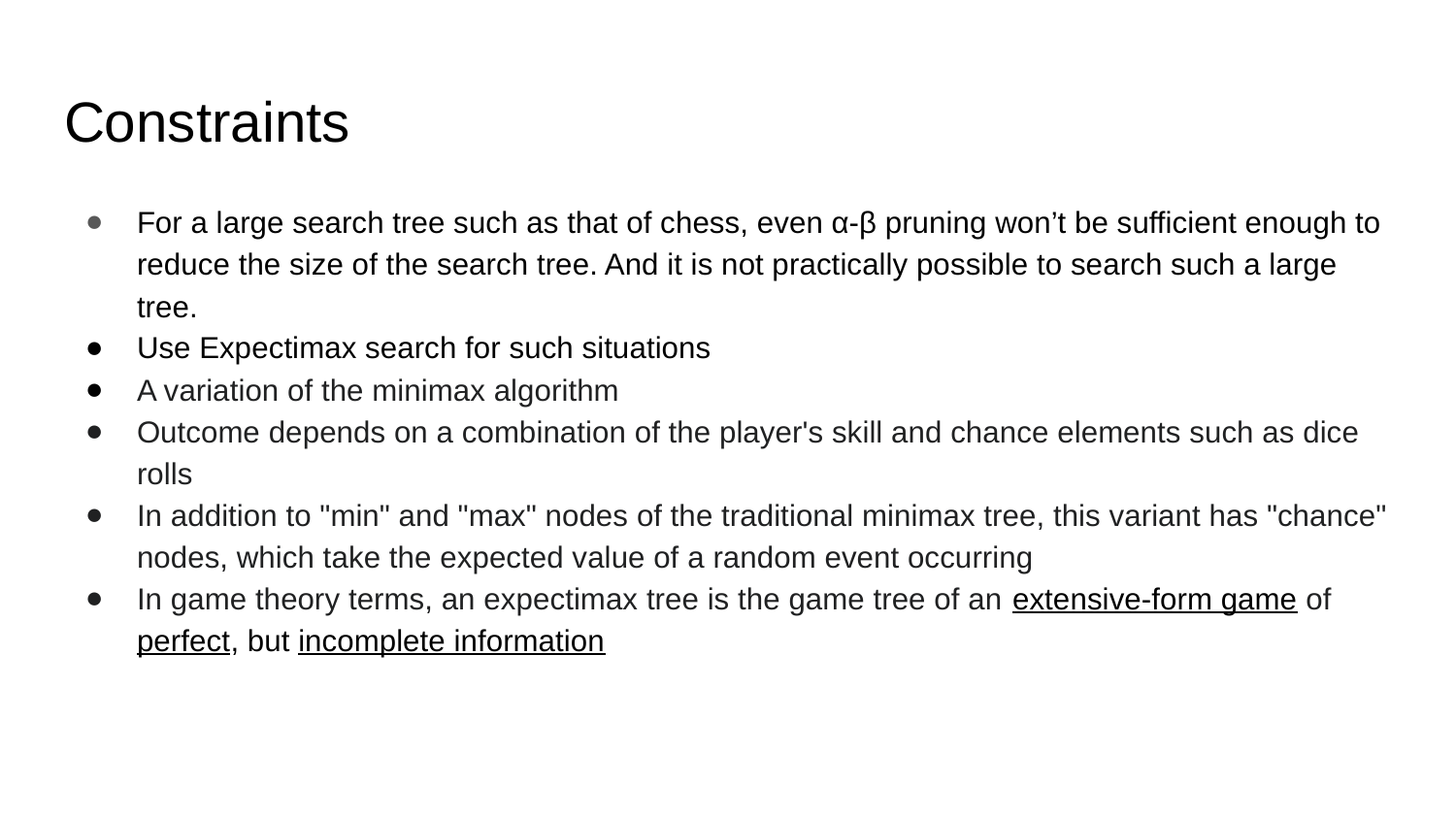

# Constraints
For a large search tree such as that of chess, even α-β pruning won’t be sufficient enough to reduce the size of the search tree. And it is not practically possible to search such a large tree.
Use Expectimax search for such situations
A variation of the minimax algorithm
Outcome depends on a combination of the player's skill and chance elements such as dice rolls
In addition to "min" and "max" nodes of the traditional minimax tree, this variant has "chance" nodes, which take the expected value of a random event occurring
In game theory terms, an expectimax tree is the game tree of an extensive-form game of perfect, but incomplete information